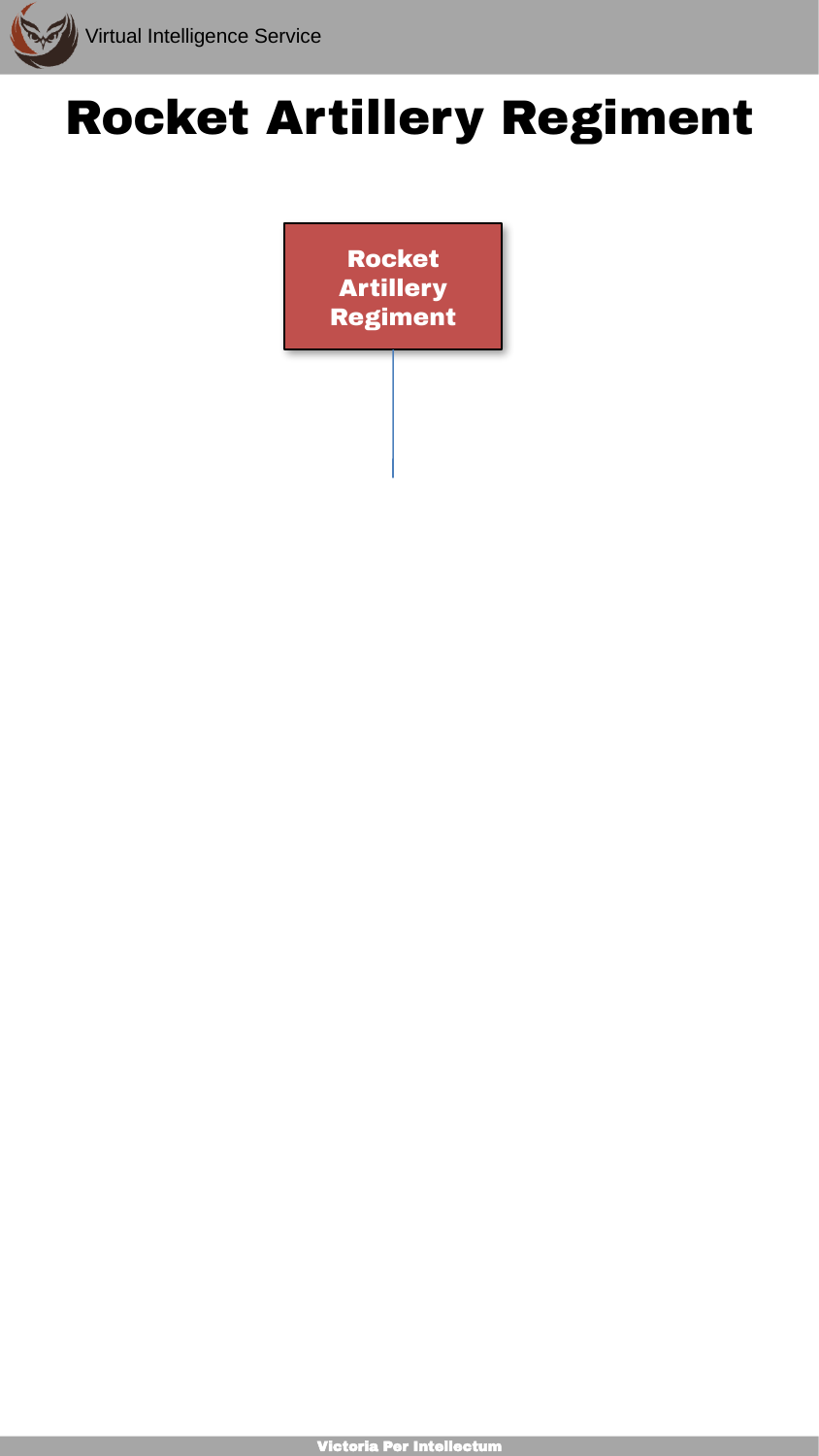

# Rocket Artillery Regiment
Rocket Artillery Regiment